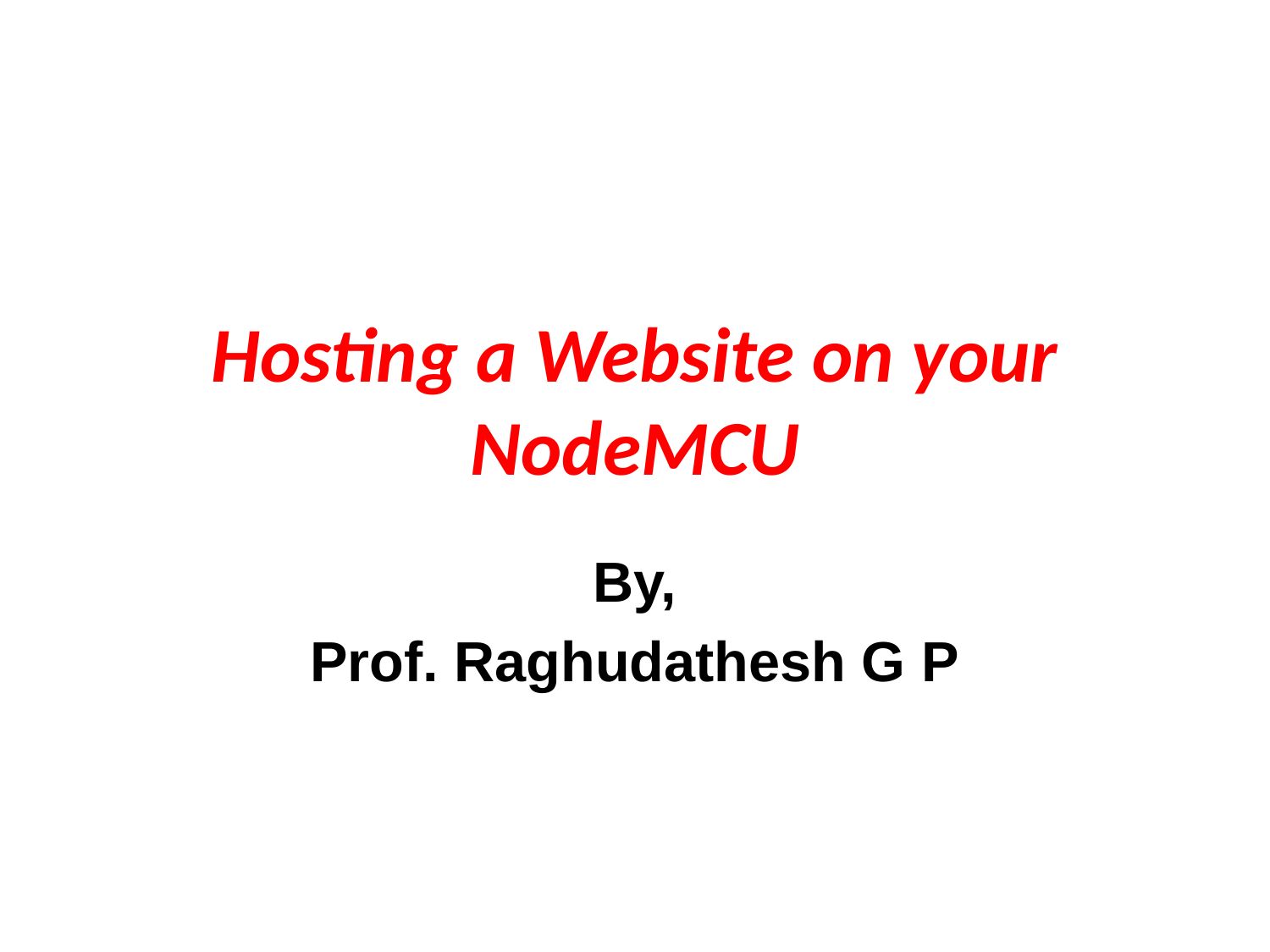

# Hosting a Website on your NodeMCU
By,
Prof. Raghudathesh G P